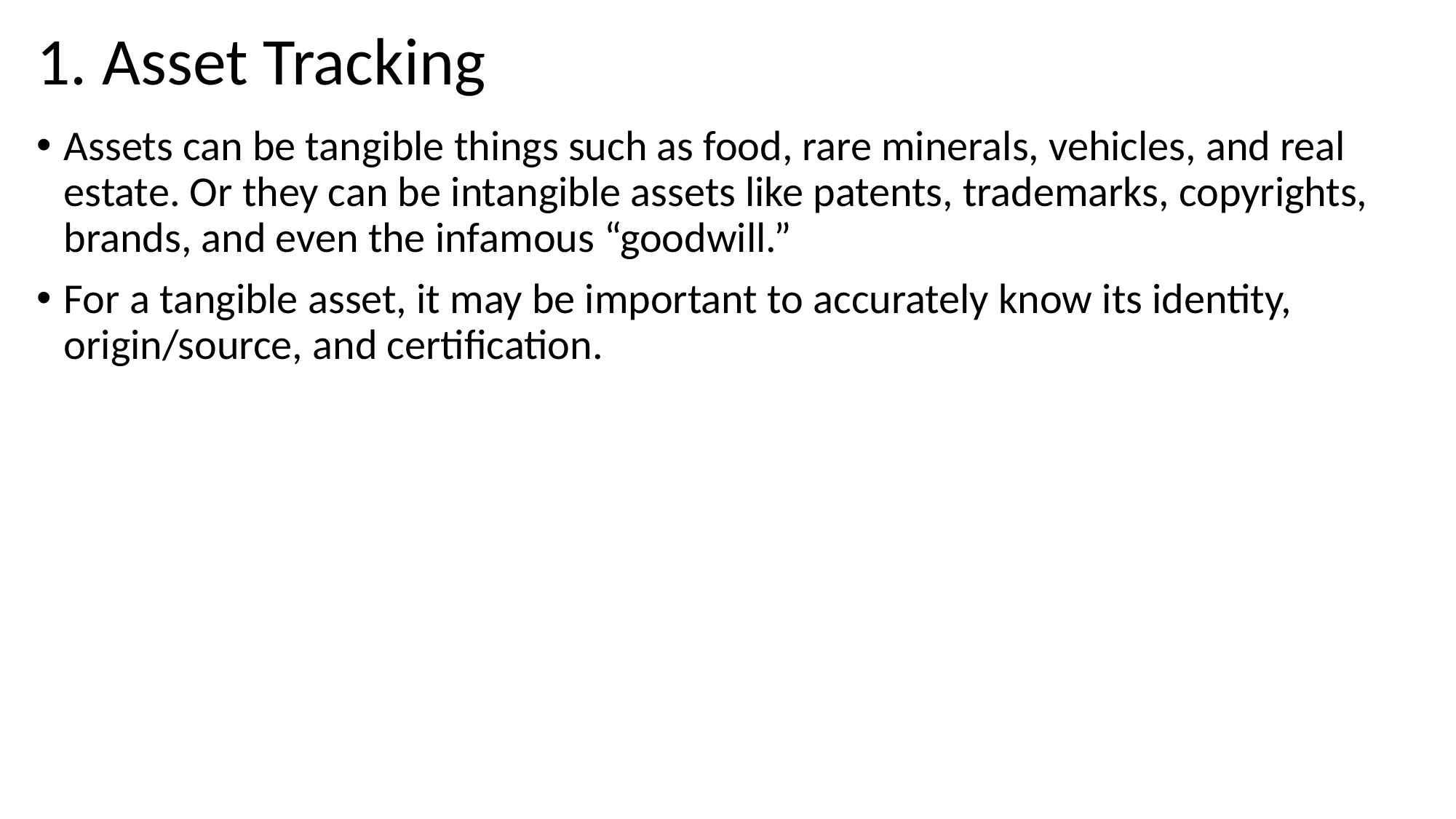

# 1. Asset Tracking
Assets can be tangible things such as food, rare minerals, vehicles, and real estate. Or they can be intangible assets like patents, trademarks, copyrights, brands, and even the infamous “goodwill.”
For a tangible asset, it may be important to accurately know its identity, origin/source, and certification.